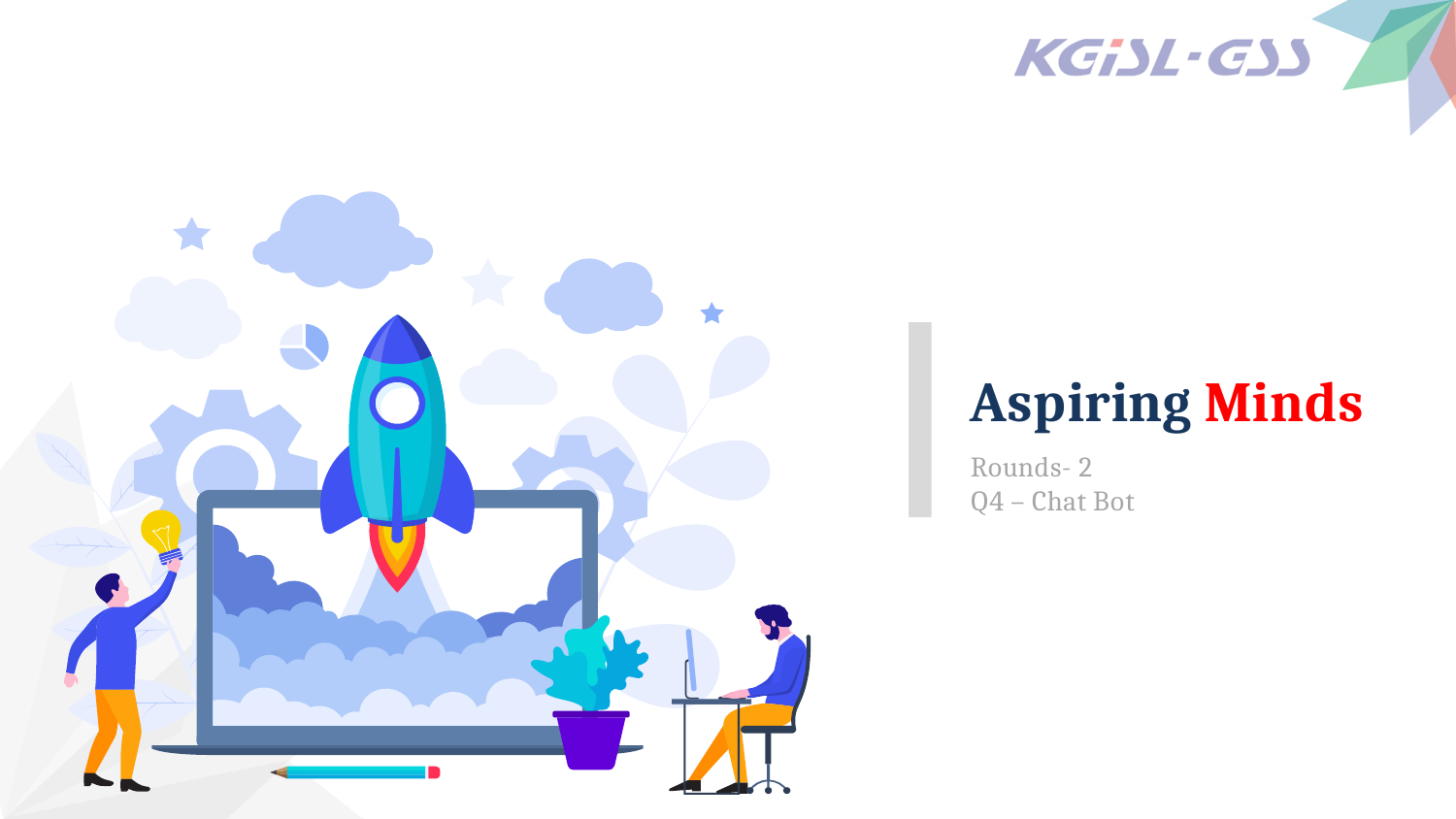

Aspiring Minds
Rounds- 2
Q4 – Chat Bot